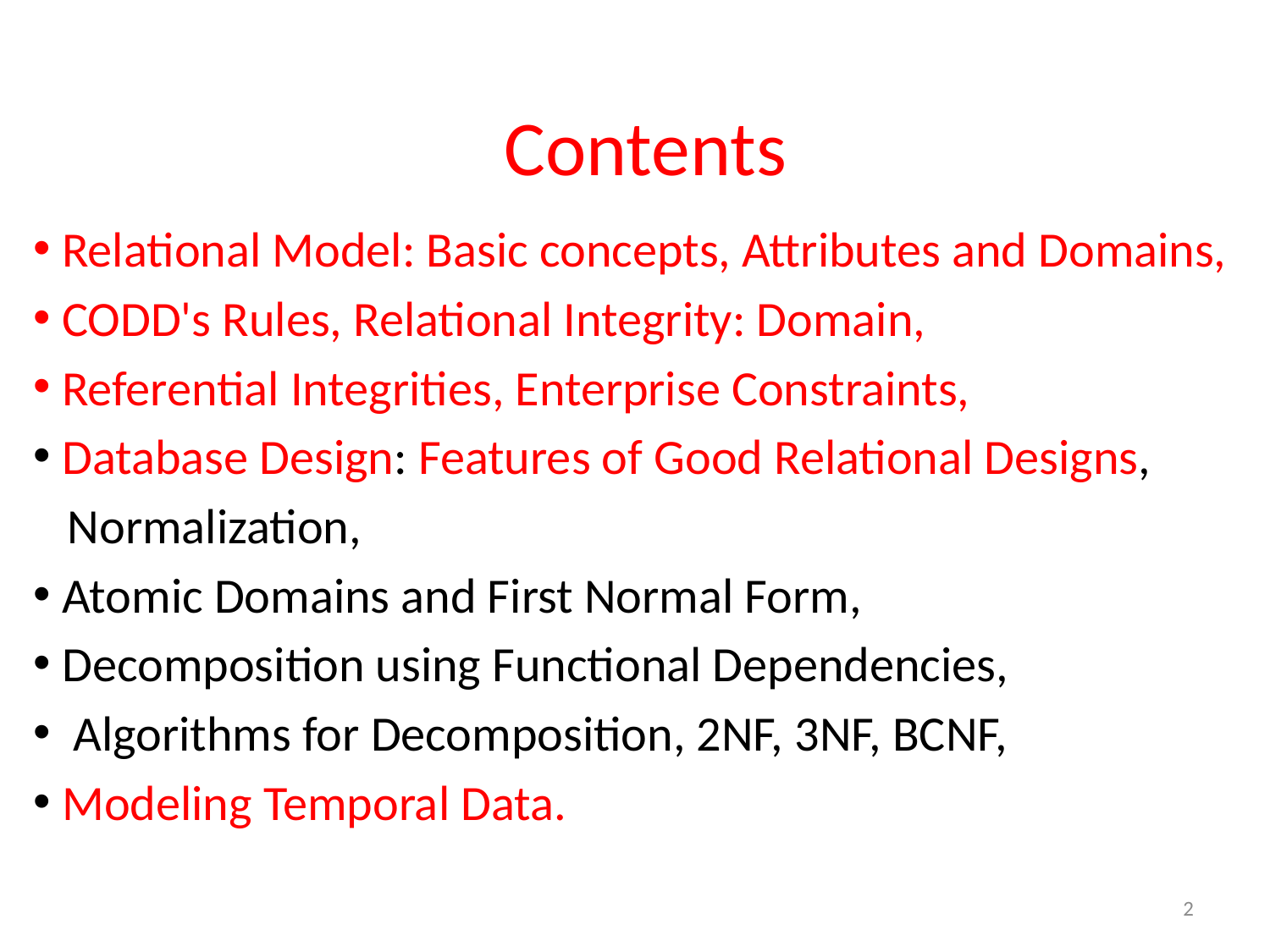

# Contents
 Relational Model: Basic concepts, Attributes and Domains,
 CODD's Rules, Relational Integrity: Domain,
 Referential Integrities, Enterprise Constraints,
 Database Design: Features of Good Relational Designs,
   Normalization,
 Atomic Domains and First Normal Form,
 Decomposition using Functional Dependencies,
  Algorithms for Decomposition, 2NF, 3NF, BCNF,
 Modeling Temporal Data.

2